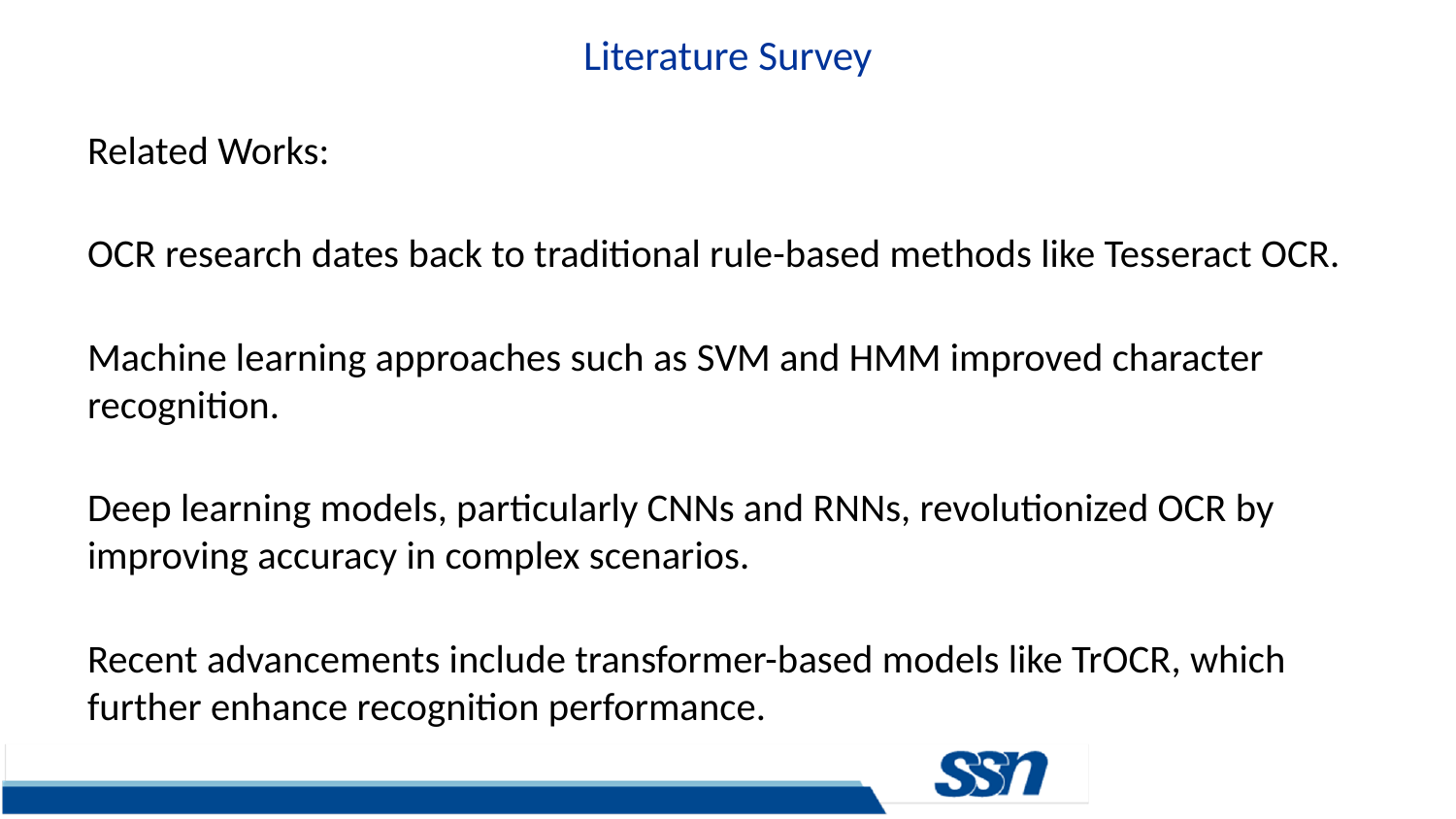

# Literature Survey
Related Works:

OCR research dates back to traditional rule-based methods like Tesseract OCR.

Machine learning approaches such as SVM and HMM improved character recognition.

Deep learning models, particularly CNNs and RNNs, revolutionized OCR by improving accuracy in complex scenarios.

Recent advancements include transformer-based models like TrOCR, which further enhance recognition performance.